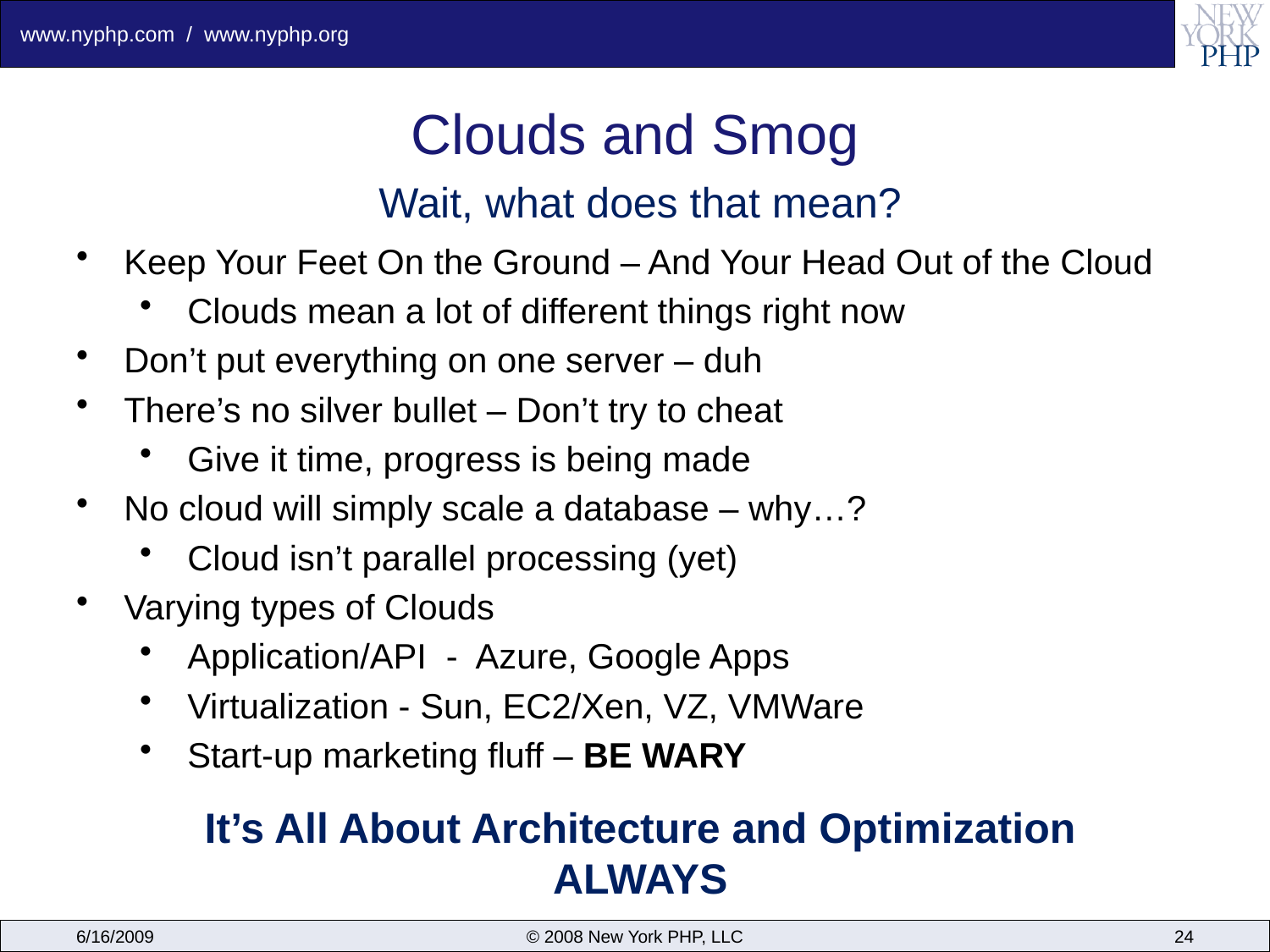

# Clouds and Smog
Wait, what does that mean?
Keep Your Feet On the Ground – And Your Head Out of the Cloud
Clouds mean a lot of different things right now
Don’t put everything on one server – duh
There’s no silver bullet – Don’t try to cheat
Give it time, progress is being made
No cloud will simply scale a database – why…?
Cloud isn’t parallel processing (yet)
Varying types of Clouds
Application/API  -  Azure, Google Apps
Virtualization - Sun, EC2/Xen, VZ, VMWare
Start-up marketing fluff – BE WARY

It’s All About Architecture and Optimization
ALWAYS
6/16/2009
© 2008 New York PHP, LLC
24